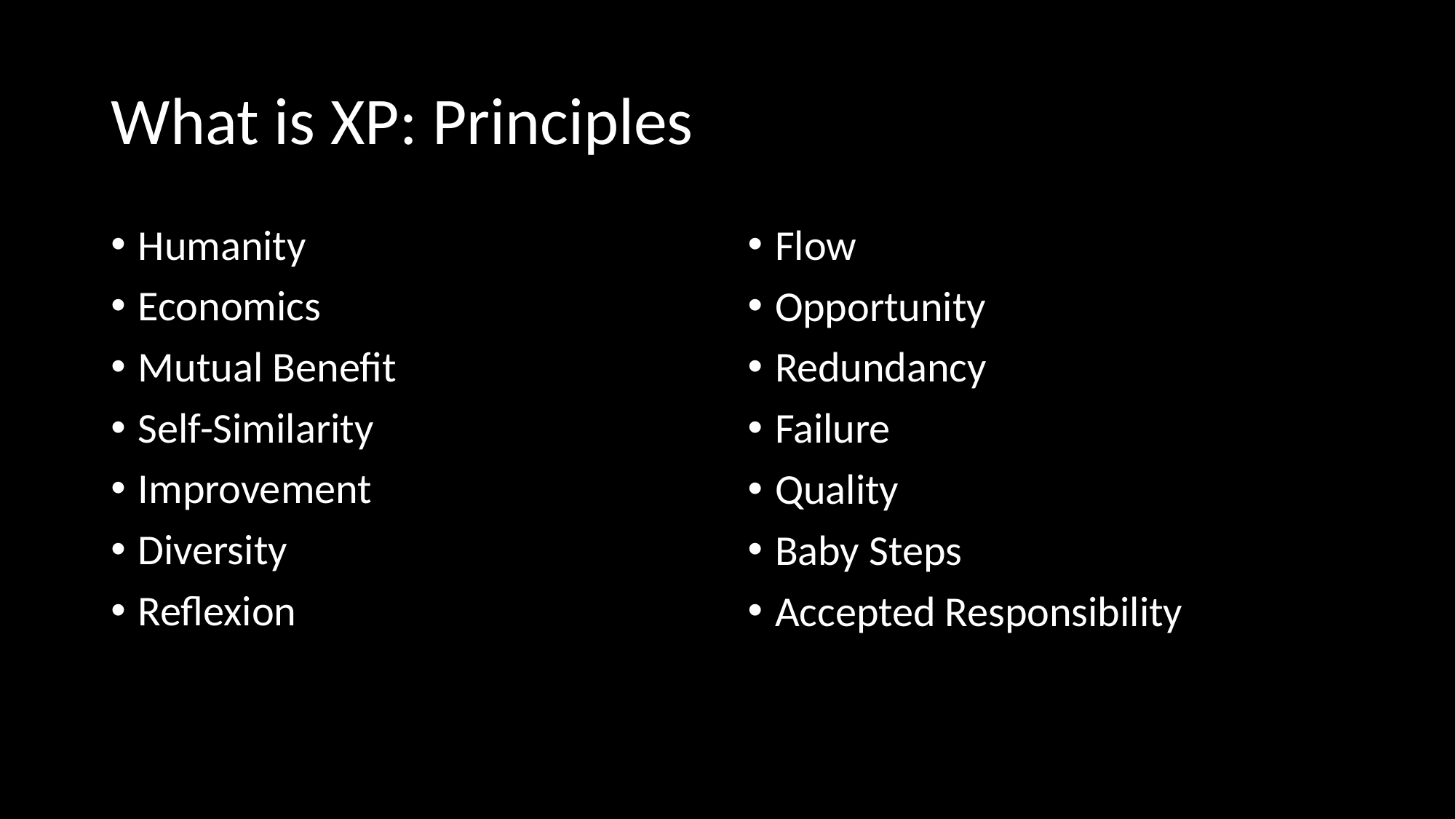

# What is XP: Principles
Humanity
Economics
Mutual Benefit
Self-Similarity
Improvement
Diversity
Reflexion
Flow
Opportunity
Redundancy
Failure
Quality
Baby Steps
Accepted Responsibility